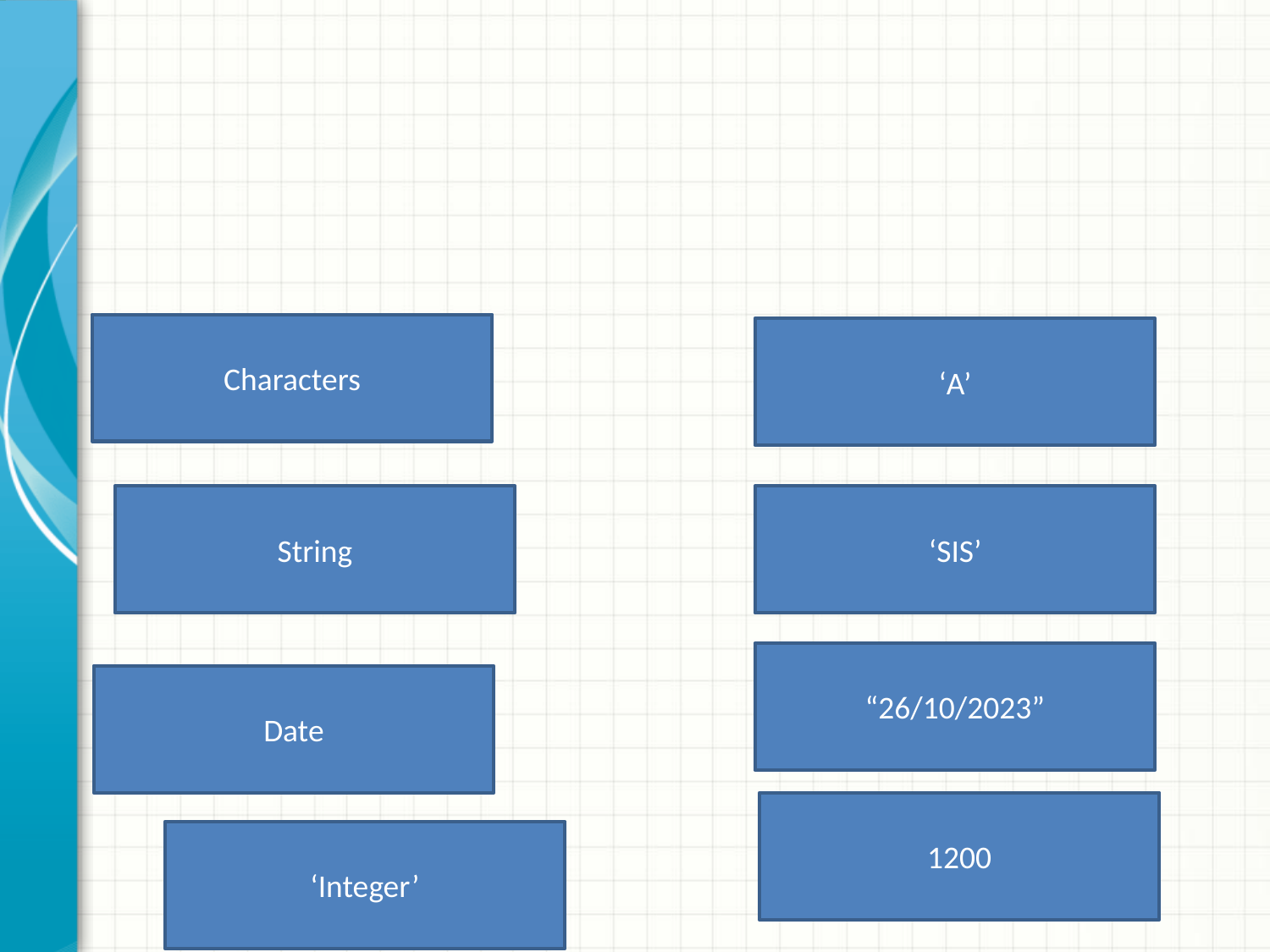

#
Characters
‘A’
String
‘SIS’
“26/10/2023”
Date
1200
‘Integer’